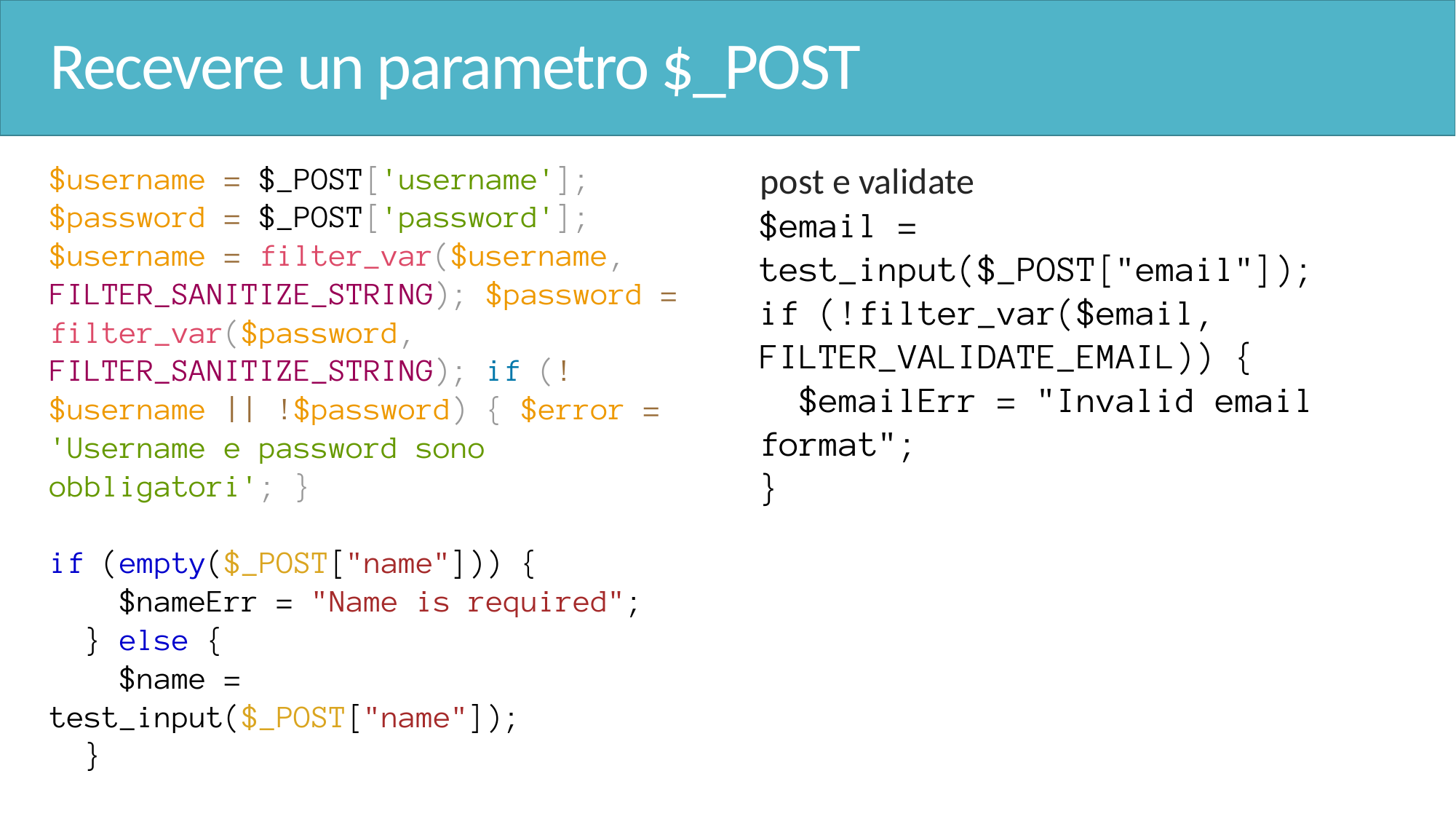

# Recevere un parametro $_POST
$username = $_POST['username']; $password = $_POST['password']; $username = filter_var($username, FILTER_SANITIZE_STRING); $password = filter_var($password, FILTER_SANITIZE_STRING); if (!$username || !$password) { $error = 'Username e password sono obbligatori'; }

if (empty($_POST["name"])) {
    $nameErr = "Name is required";
  } else {
    $name = test_input($_POST["name"]);
  }
post e validate
$email = test_input($_POST["email"]);
if (!filter_var($email, FILTER_VALIDATE_EMAIL)) {
  $emailErr = "Invalid email format";
}